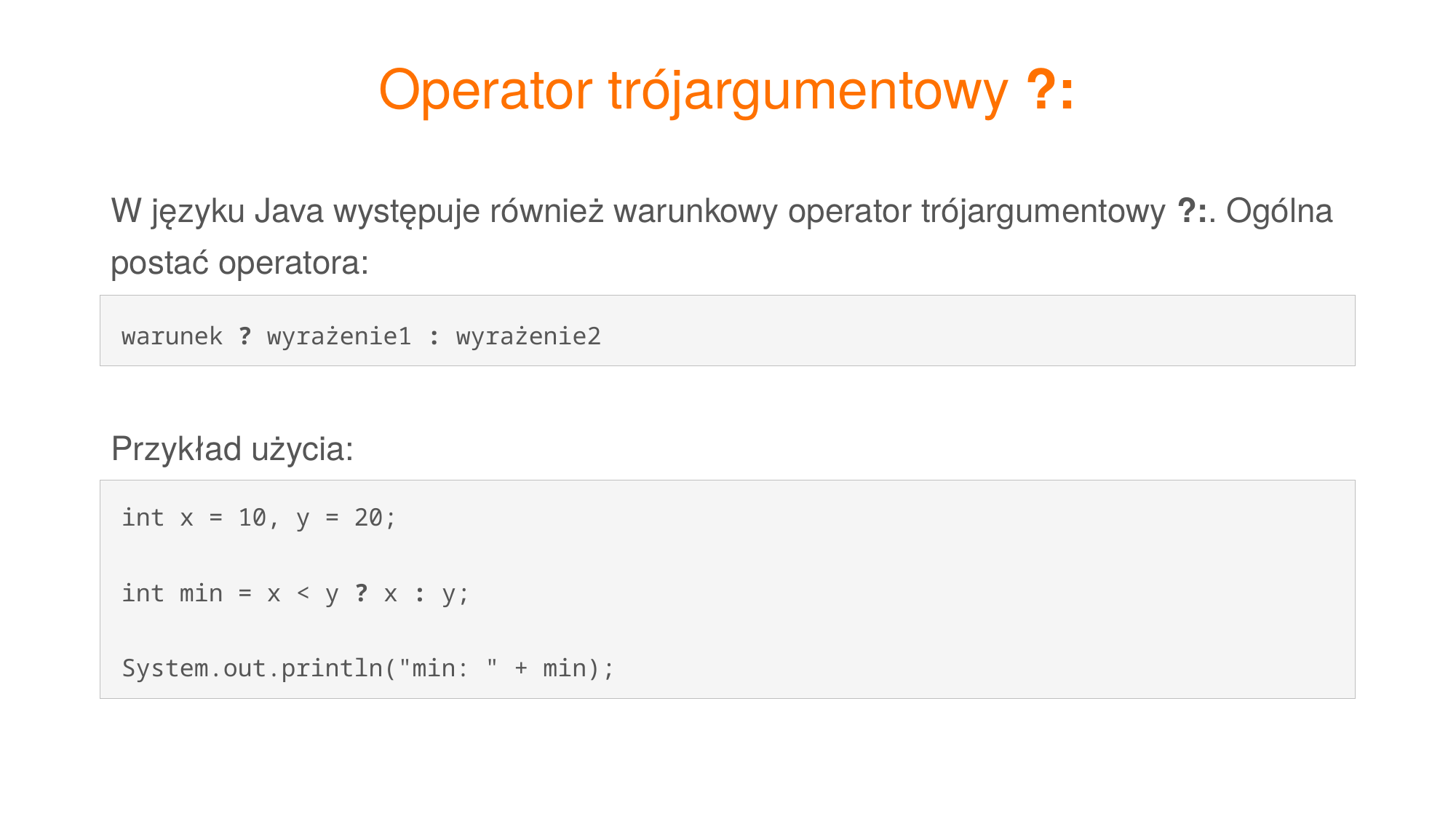

# Operator trójargumentowy ?:
W języku Java występuje również warunkowy operator trójargumentowy ?:. Ogólna postać operatora:
warunek ? wyrażenie1 : wyrażenie2
Przykład użycia:
int x = 10, y = 20;
int min = x < y ? x : y;
System.out.println("min: " + min);